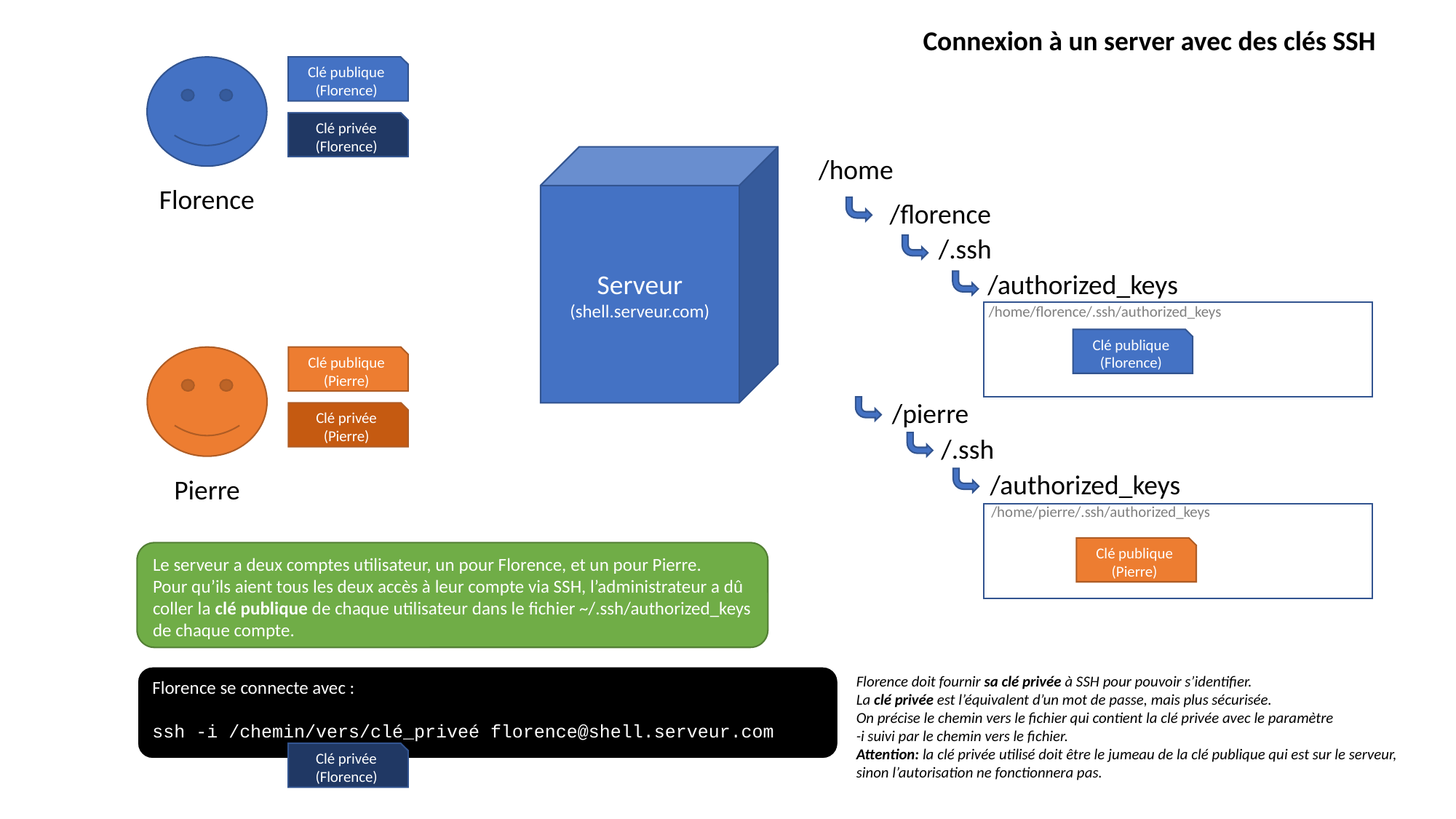

Connexion à un server avec des clés SSH

Clé publique (Florence)
Clé privée
(Florence)
Serveur
(shell.serveur.com)
/home
Florence
/florence
/.ssh
/authorized_keys
/home/florence/.ssh/authorized_keys

Clé publique (Florence)

Clé publique (Pierre)
/pierre
/.ssh
/authorized_keys
/home/pierre/.ssh/authorized_keys

Clé privée
(Pierre)

Pierre

Clé publique (Pierre)
Le serveur a deux comptes utilisateur, un pour Florence, et un pour Pierre.
Pour qu’ils aient tous les deux accès à leur compte via SSH, l’administrateur a dû coller la clé publique de chaque utilisateur dans le fichier ~/.ssh/authorized_keys de chaque compte.
Florence se connecte avec :

ssh -i /chemin/vers/clé_priveé florence@shell.serveur.com
Florence doit fournir sa clé privée à SSH pour pouvoir s’identifier.
La clé privée est l’équivalent d’un mot de passe, mais plus sécurisée.
On précise le chemin vers le fichier qui contient la clé privée avec le paramètre
-i suivi par le chemin vers le fichier.
Attention: la clé privée utilisé doit être le jumeau de la clé publique qui est sur le serveur,
sinon l’autorisation ne fonctionnera pas.
Clé privée
(Florence)